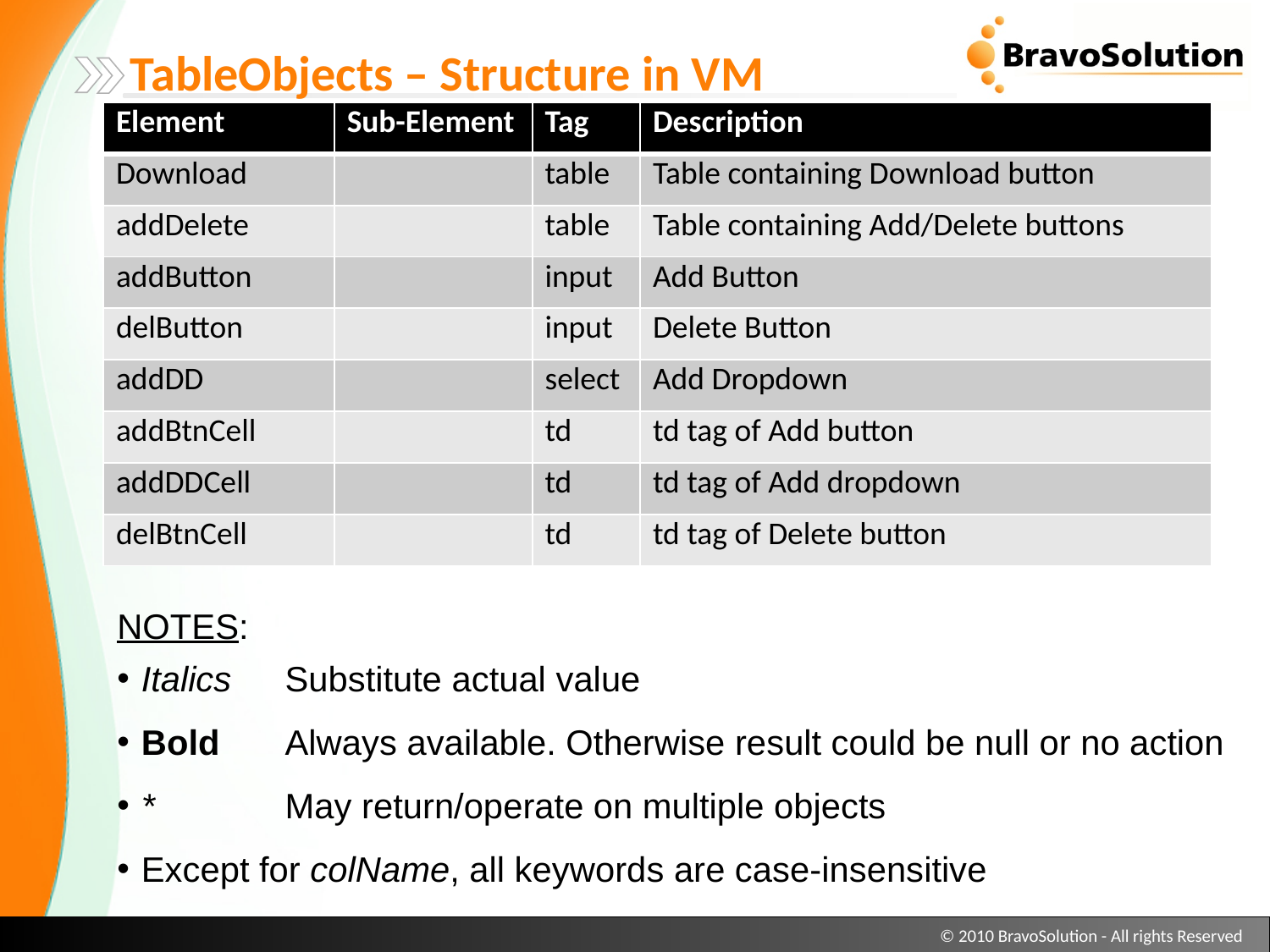

TableObjects – Structure in VM
| Element | Sub-Element | Tag | Description |
| --- | --- | --- | --- |
| Download |  | table | Table containing Download button |
| addDelete |  | table | Table containing Add/Delete buttons |
| addButton |  | input | Add Button |
| delButton |  | input | Delete Button |
| addDD |  | select | Add Dropdown |
| addBtnCell |  | td | td tag of Add button |
| addDDCell |  | td | td tag of Add dropdown |
| delBtnCell |  | td | td tag of Delete button |
NOTES:
Italics	Substitute actual value
Bold	Always available. Otherwise result could be null or no action
*	May return/operate on multiple objects
Except for colName, all keywords are case-insensitive